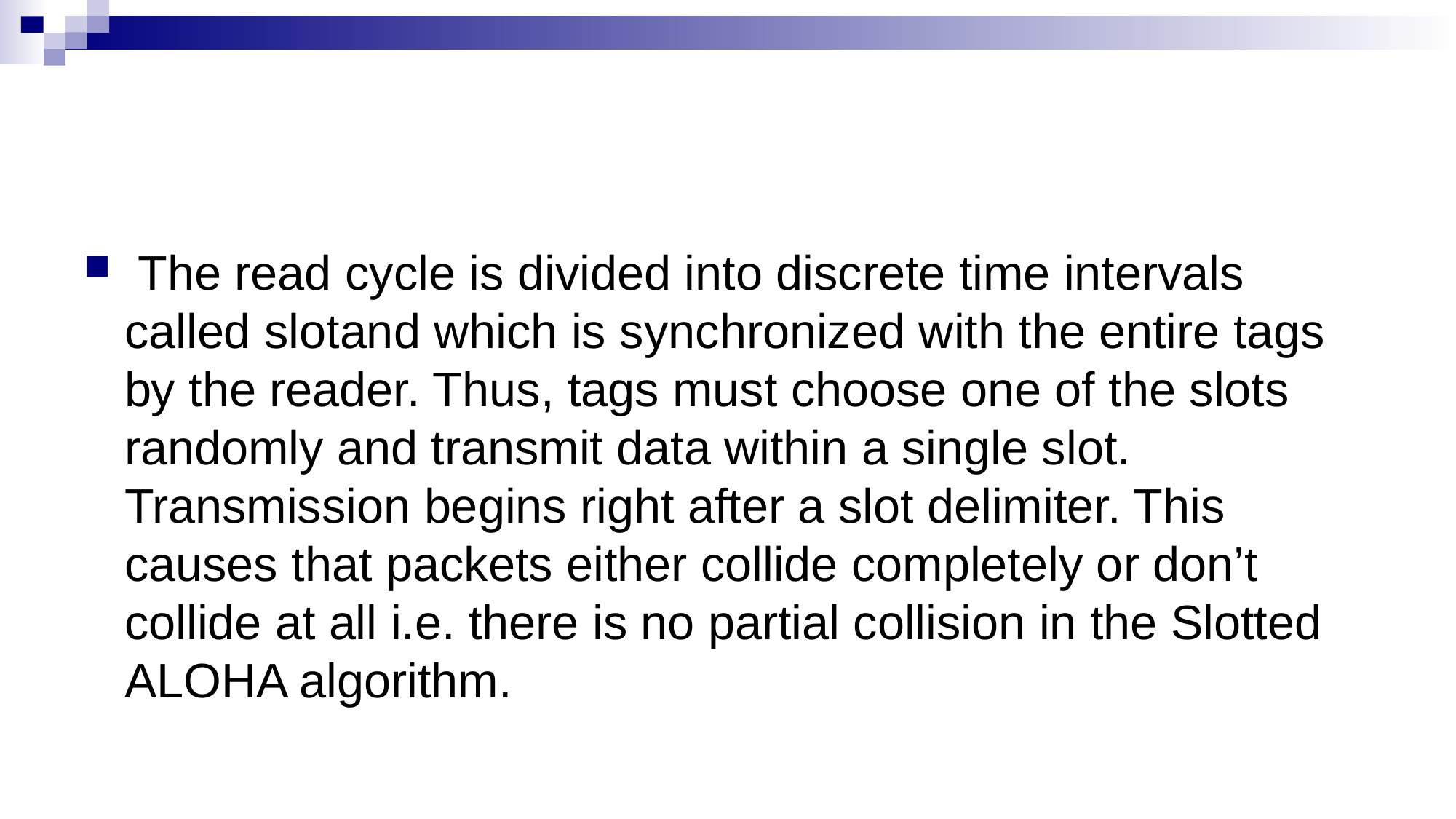

#
 The read cycle is divided into discrete time intervals called slotand which is synchronized with the entire tags by the reader. Thus, tags must choose one of the slots randomly and transmit data within a single slot. Transmission begins right after a slot delimiter. This causes that packets either collide completely or don’t collide at all i.e. there is no partial collision in the Slotted ALOHA algorithm.